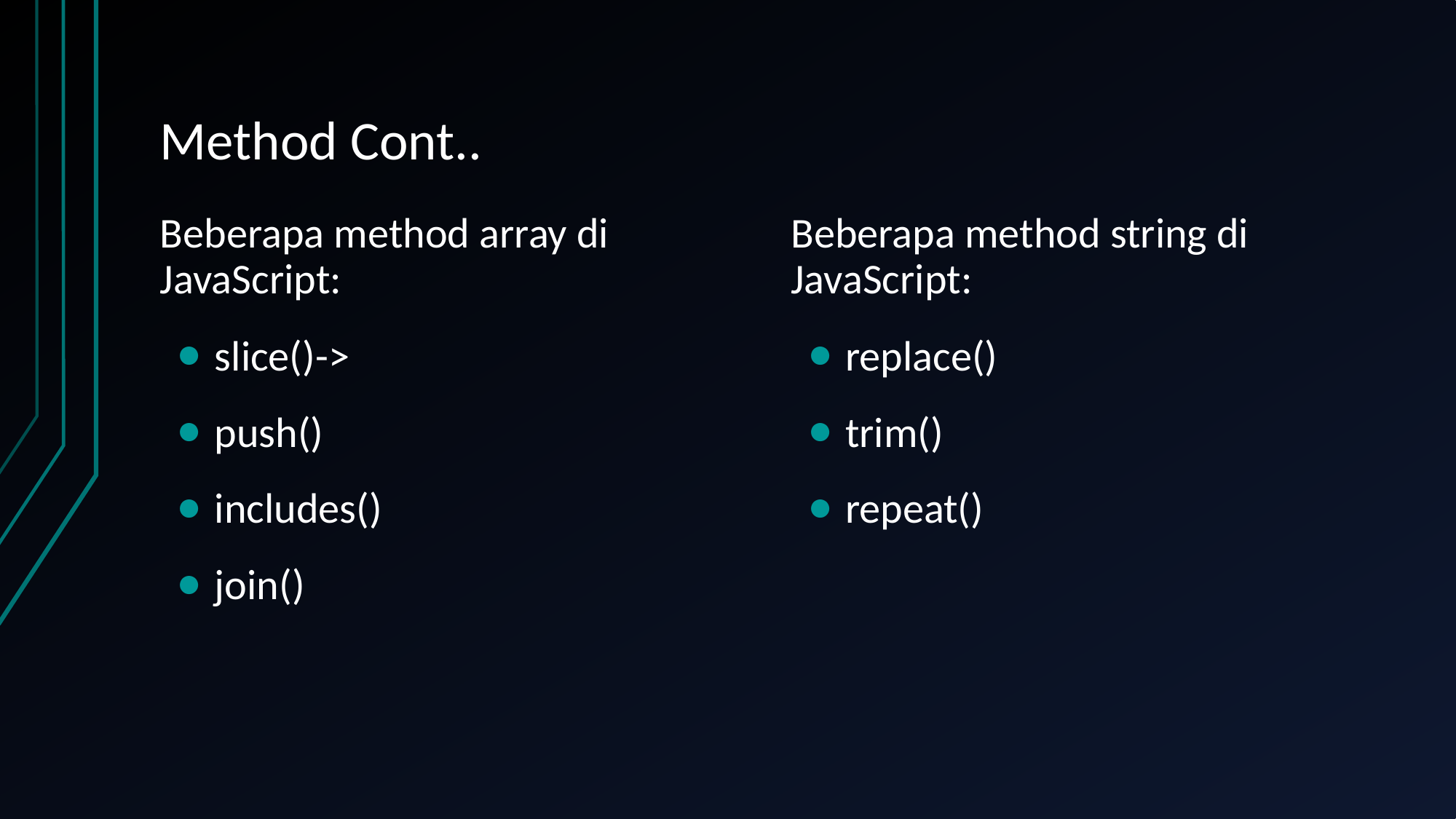

# Method Cont..
Beberapa method array di JavaScript:
slice()->
push()
includes()
join()

Beberapa method string di JavaScript:
replace()
trim()
repeat()